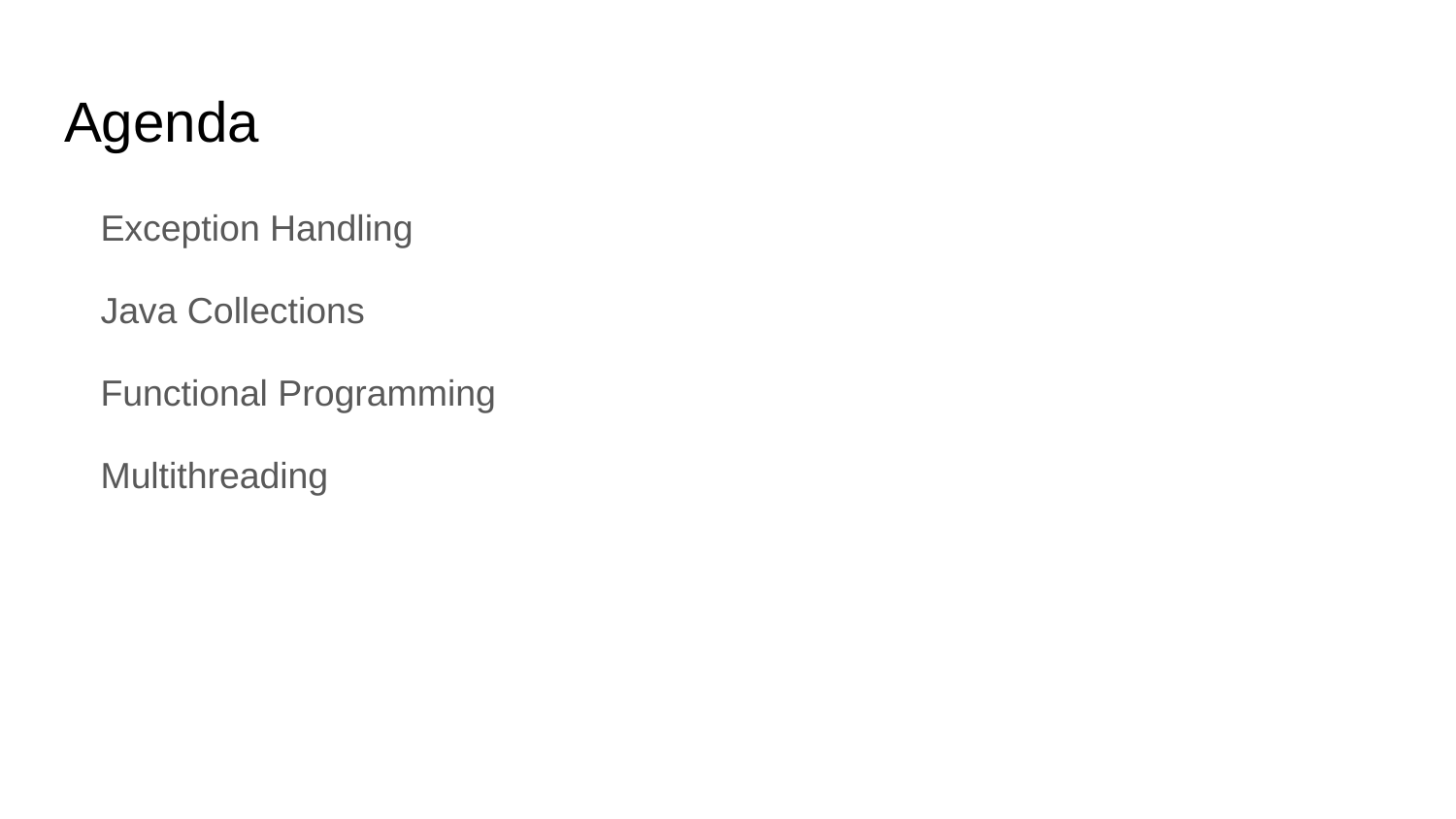

# Agenda
Exception Handling
Java Collections
Functional Programming
Multithreading